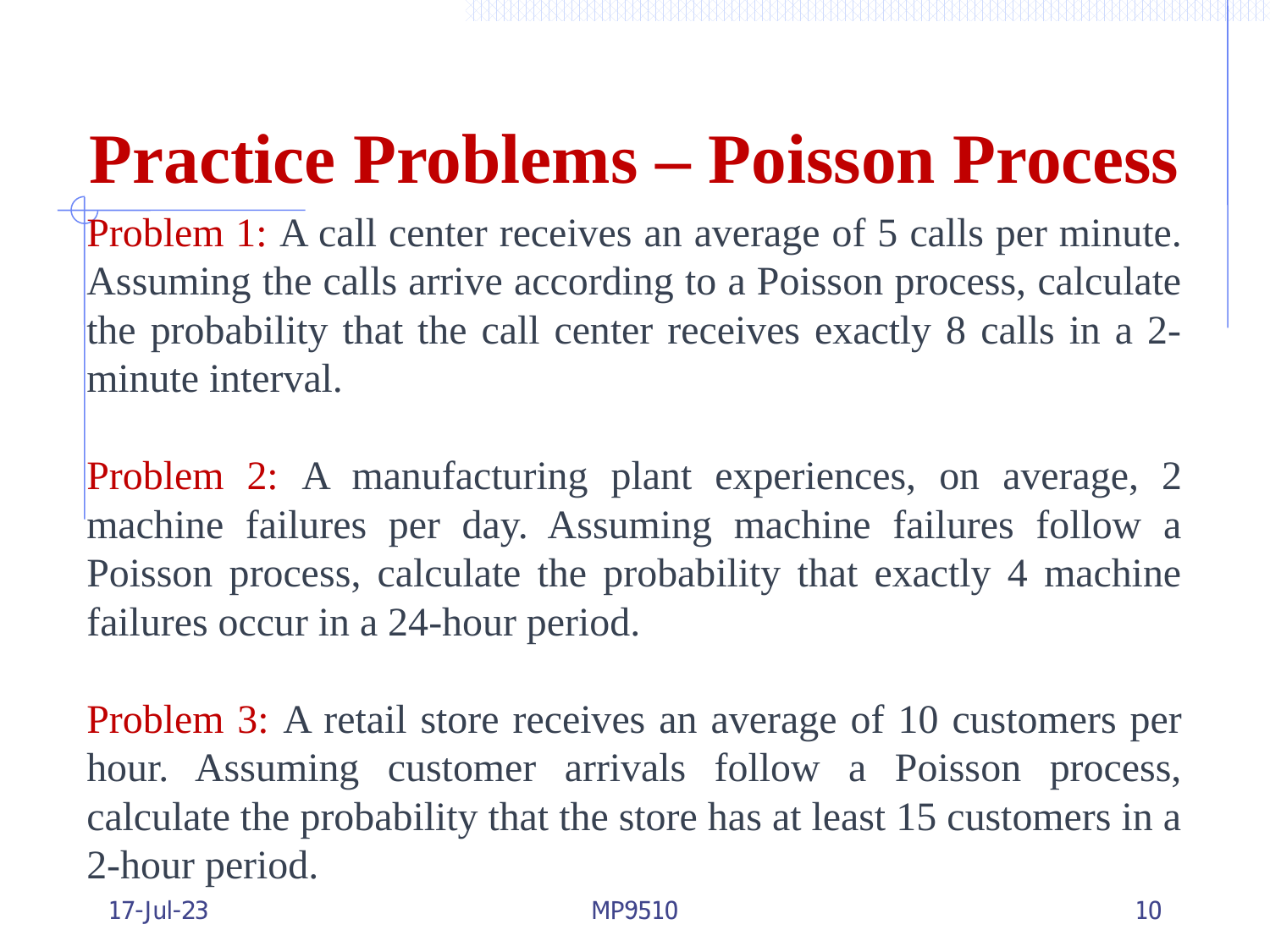

Practice Problems – Poisson Process
Problem 1: A call center receives an average of 5 calls per minute. Assuming the calls arrive according to a Poisson process, calculate the probability that the call center receives exactly 8 calls in a 2-minute interval.

Problem 2: A manufacturing plant experiences, on average, 2 machine failures per day. Assuming machine failures follow a Poisson process, calculate the probability that exactly 4 machine failures occur in a 24-hour period.

Problem 3: A retail store receives an average of 10 customers per hour. Assuming customer arrivals follow a Poisson process, calculate the probability that the store has at least 15 customers in a 2-hour period.
17-Jul-23
MP9510
10